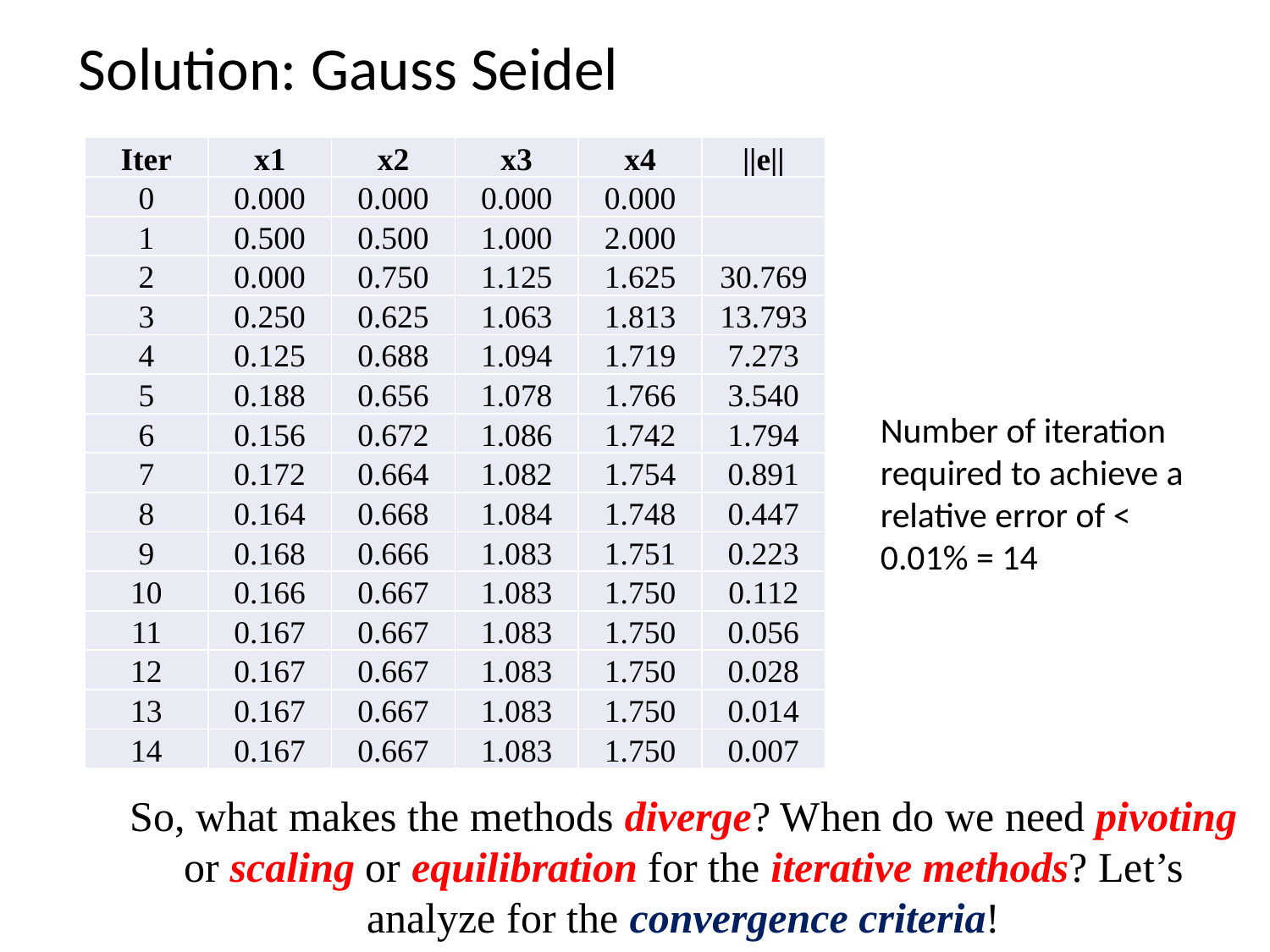

# Solution: Gauss Seidel
| Iter | x1 | x2 | x3 | x4 | ||e|| |
| --- | --- | --- | --- | --- | --- |
| 0 | 0.000 | 0.000 | 0.000 | 0.000 |  |
| 1 | 0.500 | 0.500 | 1.000 | 2.000 |  |
| 2 | 0.000 | 0.750 | 1.125 | 1.625 | 30.769 |
| 3 | 0.250 | 0.625 | 1.063 | 1.813 | 13.793 |
| 4 | 0.125 | 0.688 | 1.094 | 1.719 | 7.273 |
| 5 | 0.188 | 0.656 | 1.078 | 1.766 | 3.540 |
| 6 | 0.156 | 0.672 | 1.086 | 1.742 | 1.794 |
| 7 | 0.172 | 0.664 | 1.082 | 1.754 | 0.891 |
| 8 | 0.164 | 0.668 | 1.084 | 1.748 | 0.447 |
| 9 | 0.168 | 0.666 | 1.083 | 1.751 | 0.223 |
| 10 | 0.166 | 0.667 | 1.083 | 1.750 | 0.112 |
| 11 | 0.167 | 0.667 | 1.083 | 1.750 | 0.056 |
| 12 | 0.167 | 0.667 | 1.083 | 1.750 | 0.028 |
| 13 | 0.167 | 0.667 | 1.083 | 1.750 | 0.014 |
| 14 | 0.167 | 0.667 | 1.083 | 1.750 | 0.007 |
Number of iteration required to achieve a relative error of < 0.01% = 14
So, what makes the methods diverge? When do we need pivoting or scaling or equilibration for the iterative methods? Let’s analyze for the convergence criteria!